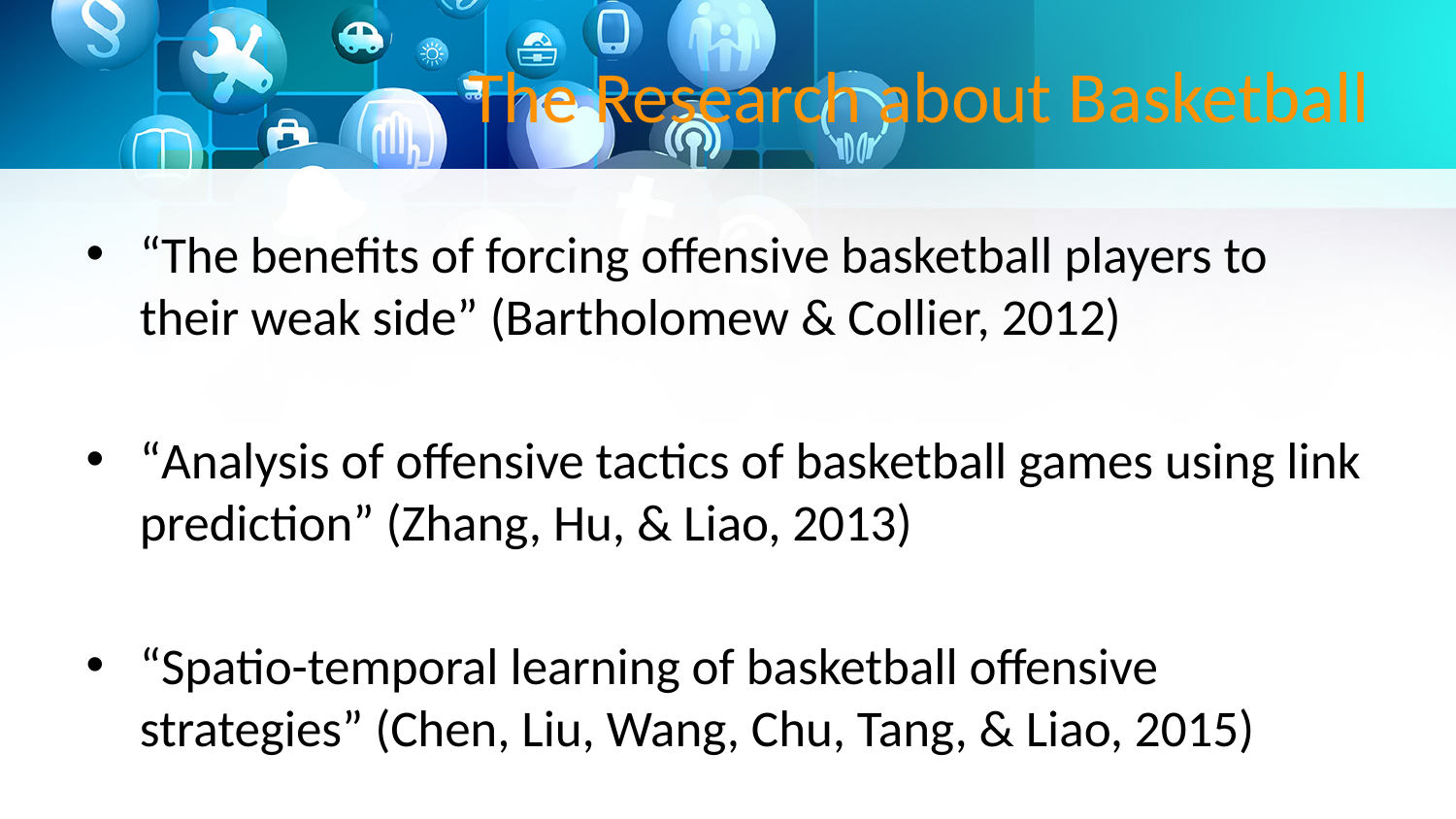

# The Research about Basketball
“The benefits of forcing offensive basketball players to their weak side” (Bartholomew & Collier, 2012)

“Analysis of offensive tactics of basketball games using link prediction” (Zhang, Hu, & Liao, 2013)

“Spatio-temporal learning of basketball offensive strategies” (Chen, Liu, Wang, Chu, Tang, & Liao, 2015)